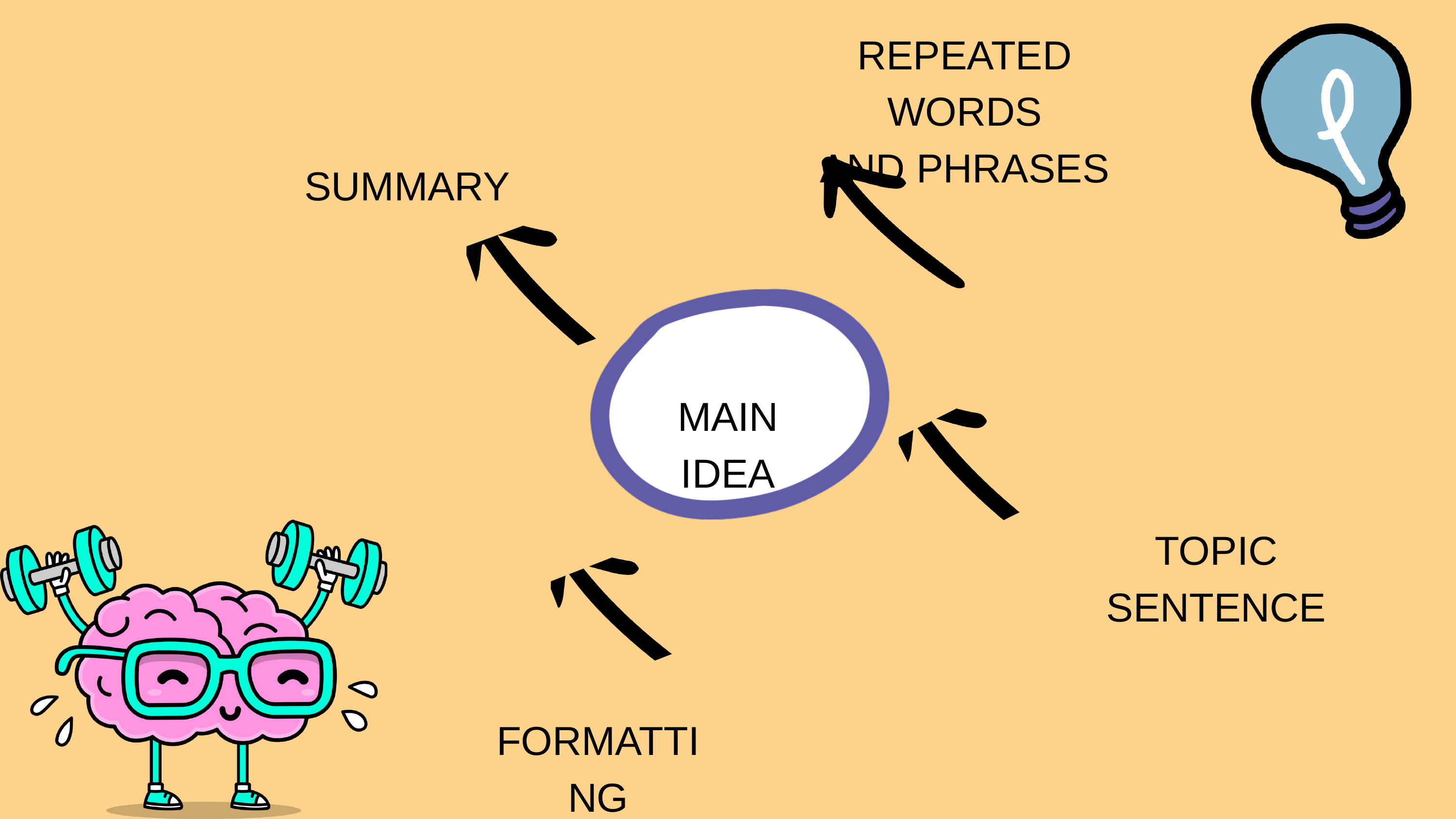

REPEATED WORDS
AND PHRASES

SUMMARY

MAIN IDEA

TOPIC SENTENCE

FORMATTING